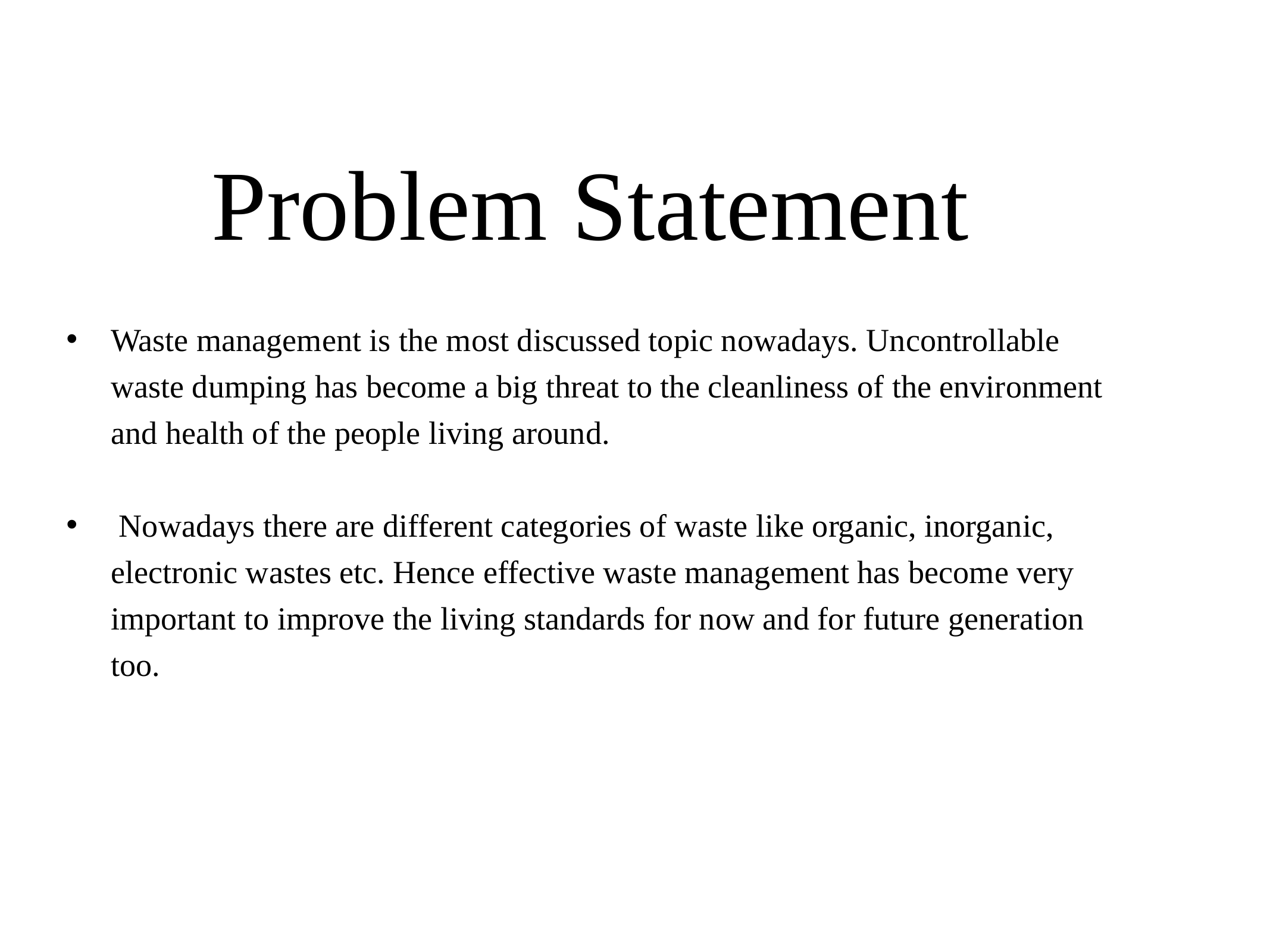

# Problem Statement
Waste management is the most discussed topic nowadays. Uncontrollable waste dumping has become a big threat to the cleanliness of the environment and health of the people living around.

 Nowadays there are different categories of waste like organic, inorganic, electronic wastes etc. Hence effective waste management has become very important to improve the living standards for now and for future generation too.
3